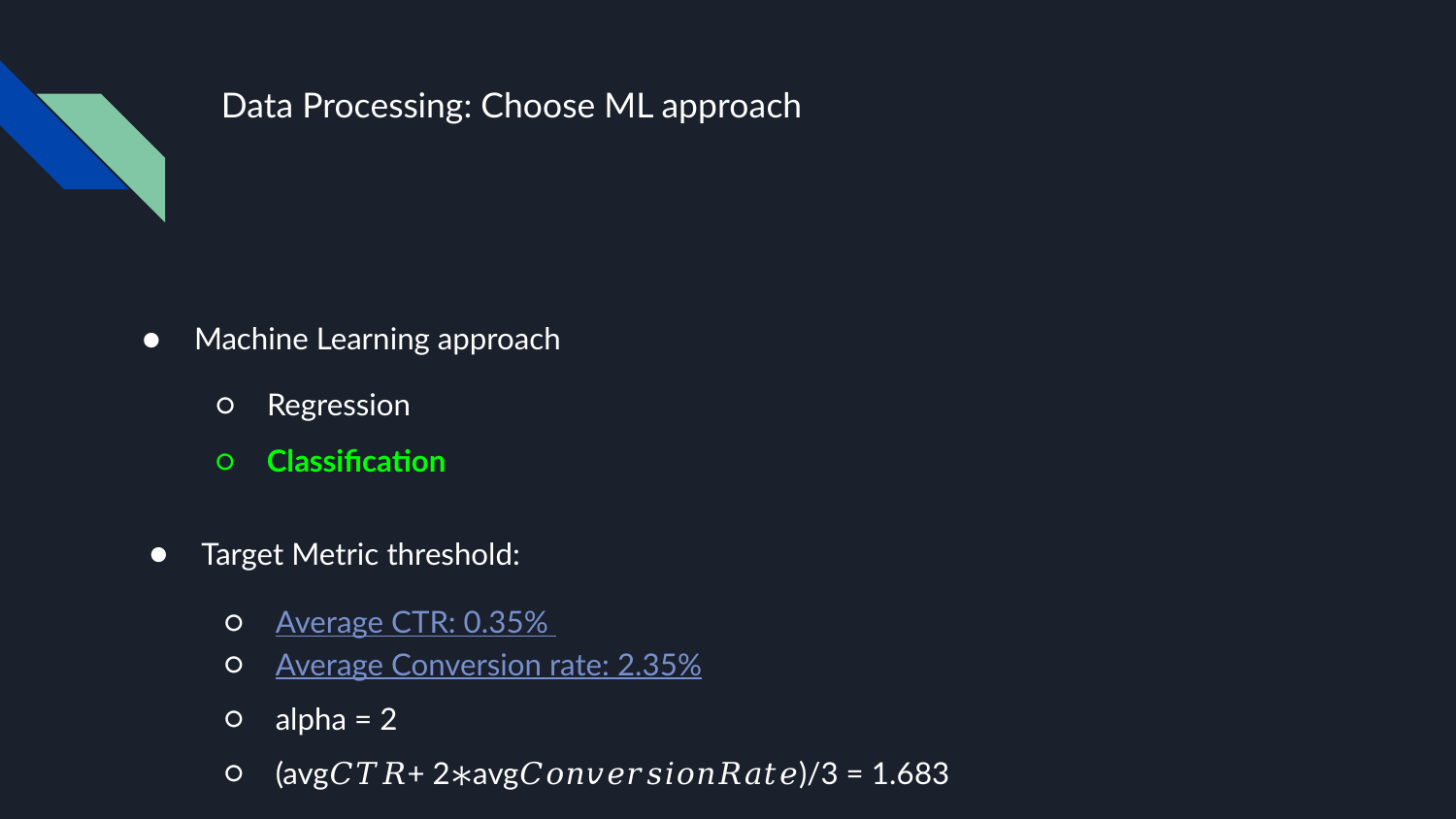

# Data Processing: Choose ML approach
Machine Learning approach

Regression
Classification
Target Metric threshold:
Average CTR: 0.35%
Average Conversion rate: 2.35%
alpha = 2
(avg𝐶𝑇𝑅+ 2∗avg𝐶𝑜𝑛𝑣𝑒𝑟𝑠𝑖𝑜𝑛𝑅𝑎𝑡𝑒)/3 = 1.683